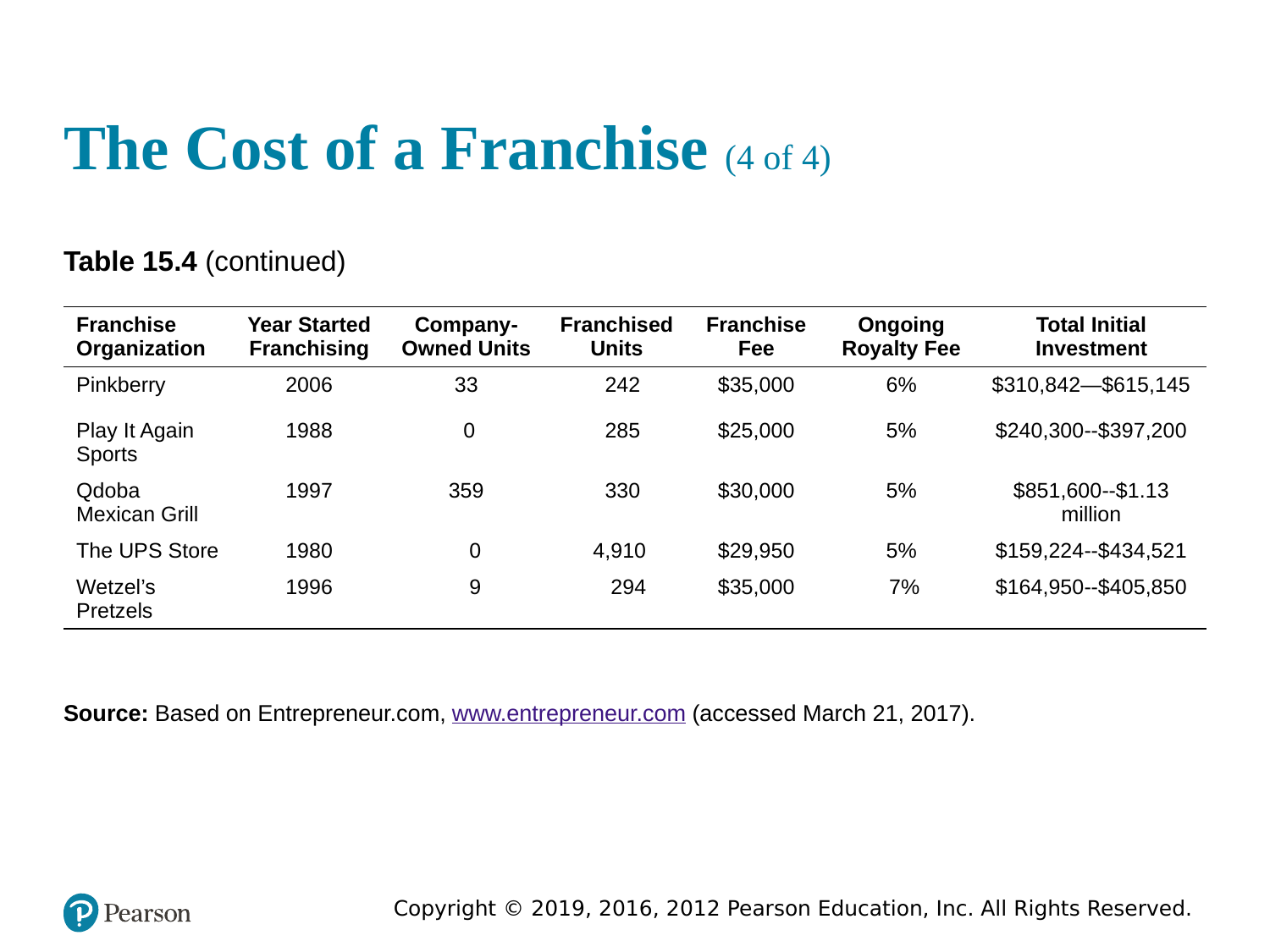

# The Cost of a Franchise (4 of 4)

Table 15.4 (continued)
| Franchise Organization | Year Started Franchising | Company- Owned Units | Franchised Units | Franchise Fee | Ongoing Royalty Fee | Total Initial Investment |
| --- | --- | --- | --- | --- | --- | --- |
| Pinkberry | 2006 | 33 | 242 | $35,000 | 6% | $310,842—$615,145 |
| Play It Again Sports | 1988 | 0 | 285 | $25,000 | 5% | $240,300--$397,200 |
| Qdoba Mexican Grill | 1997 | 359 | 330 | $30,000 | 5% | $851,600--$1.13 million |
| The UPS Store | 1980 | 0 | 4,910 | $29,950 | 5% | $159,224--$434,521 |
| Wetzel’s Pretzels | 1996 | 9 | 294 | $35,000 | 7% | $164,950--$405,850 |
Source: Based on Entrepreneur.com, www.entrepreneur.com (accessed March 21, 2017).